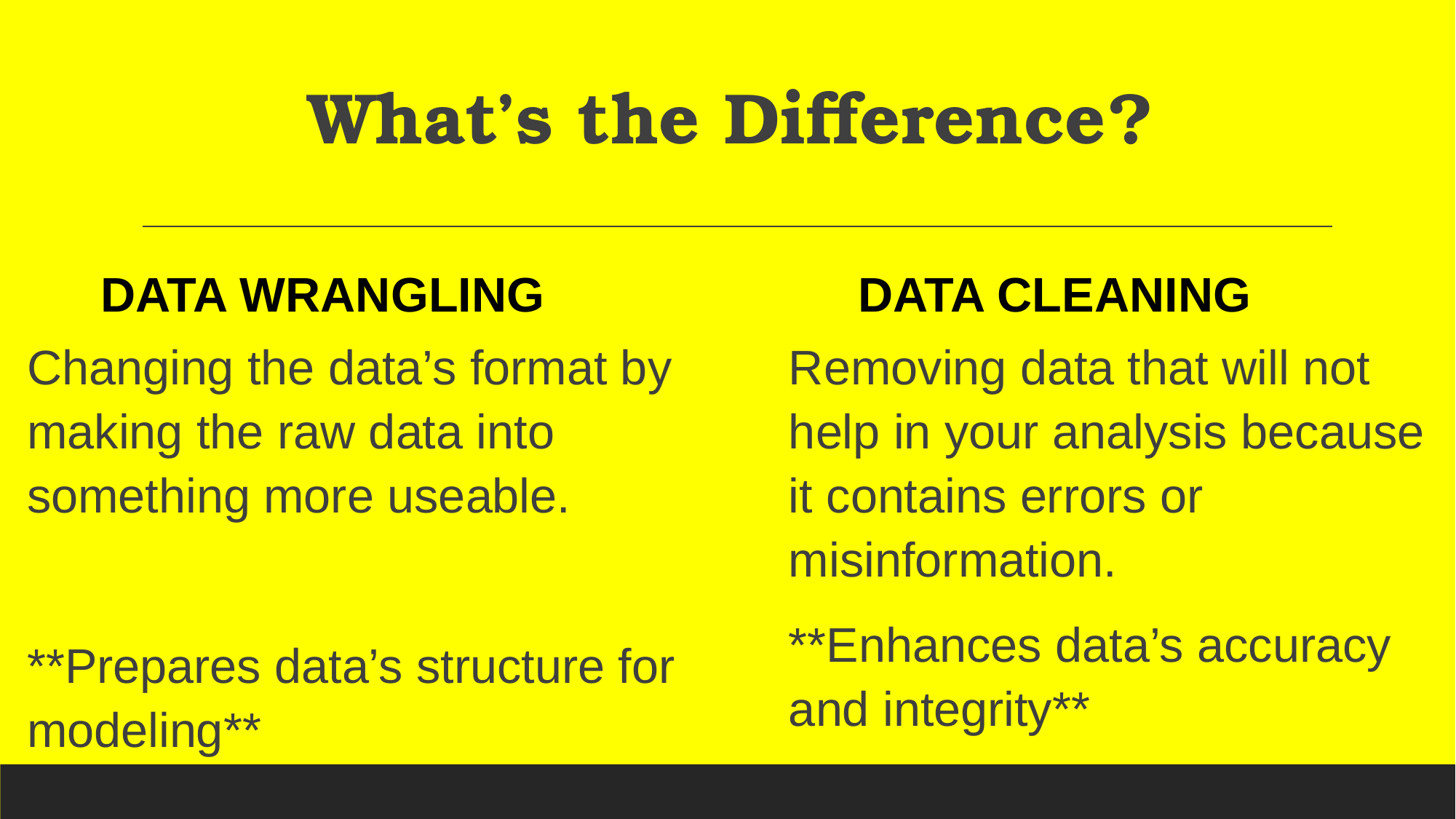

# What’s the Difference?
DATA WRANGLING
DATA CLEANING
Changing the data’s format by making the raw data into something more useable.

**Prepares data’s structure for modeling**
Removing data that will not help in your analysis because it contains errors or misinformation.
**Enhances data’s accuracy and integrity**